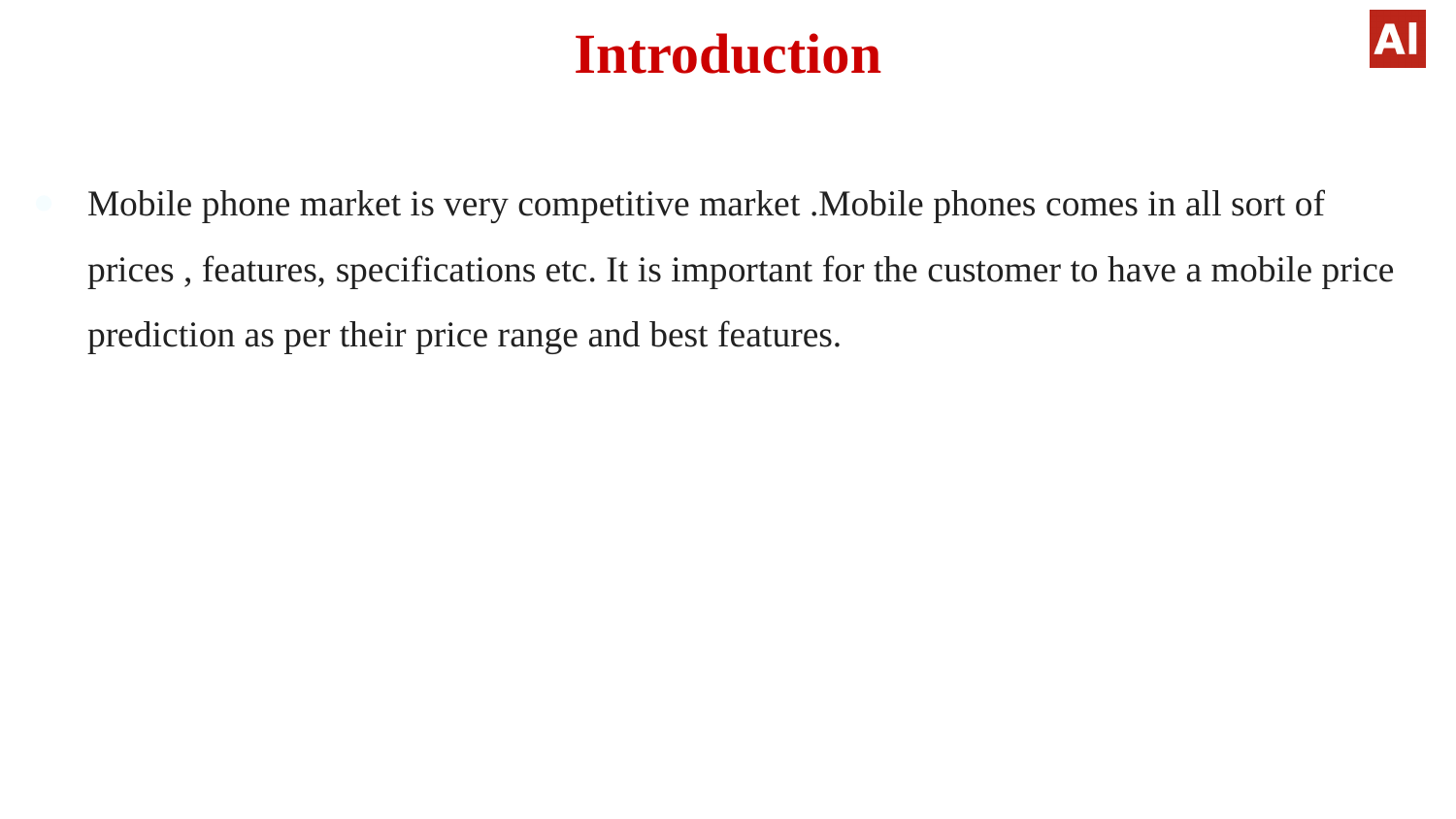

# Introduction

Mobile phone market is very competitive market .Mobile phones comes in all sort of prices , features, specifications etc. It is important for the customer to have a mobile price prediction as per their price range and best features.